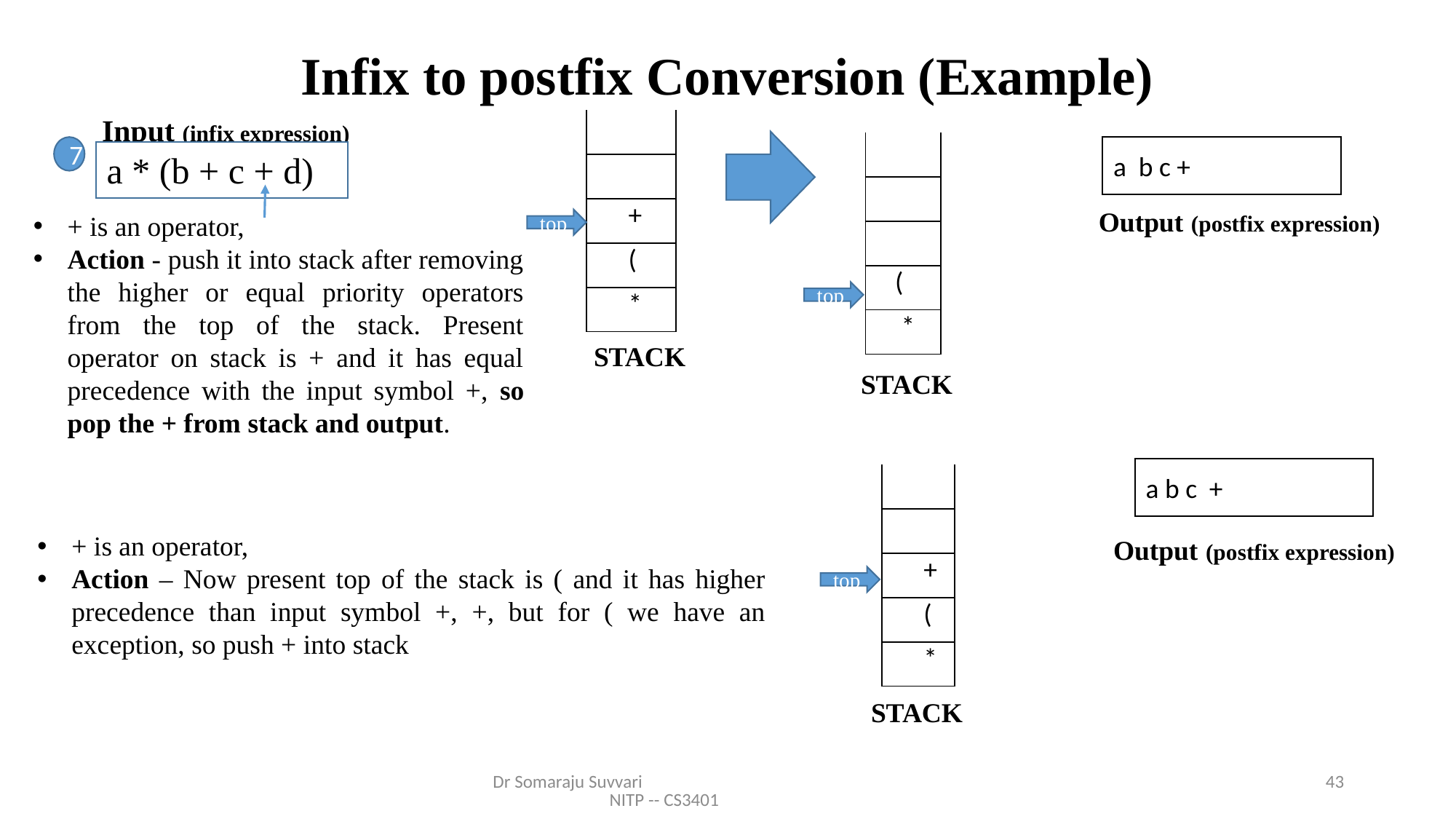

# Infix to postfix Conversion (Example)
|  |
| --- |
|  |
|  |
| + |
| ( |
| \* |
|  |
| --- |
|  |
|  |
|  |
| ( |
| \* |
 Input (infix expression)

7
a  b c +

a * (b + c + d)
Output (postfix expression)
+ is an operator,
Action - push it into stack after removing the higher or equal priority operators from the top of the stack. Present operator on stack is + and it has equal precedence with the input symbol +, so pop the + from stack and output.
top
top
STACK
STACK
|  |
| --- |
|  |
|  |
| + |
| ( |
| \* |
a b c  +
+ is an operator,
Action – Now present top of the stack is ( and it has higher precedence than input symbol +, +, but for ( we have an exception, so push + into stack
Output (postfix expression)
top
STACK
Dr Somaraju Suvvari                                                                                                        NITP -- CS3401
43